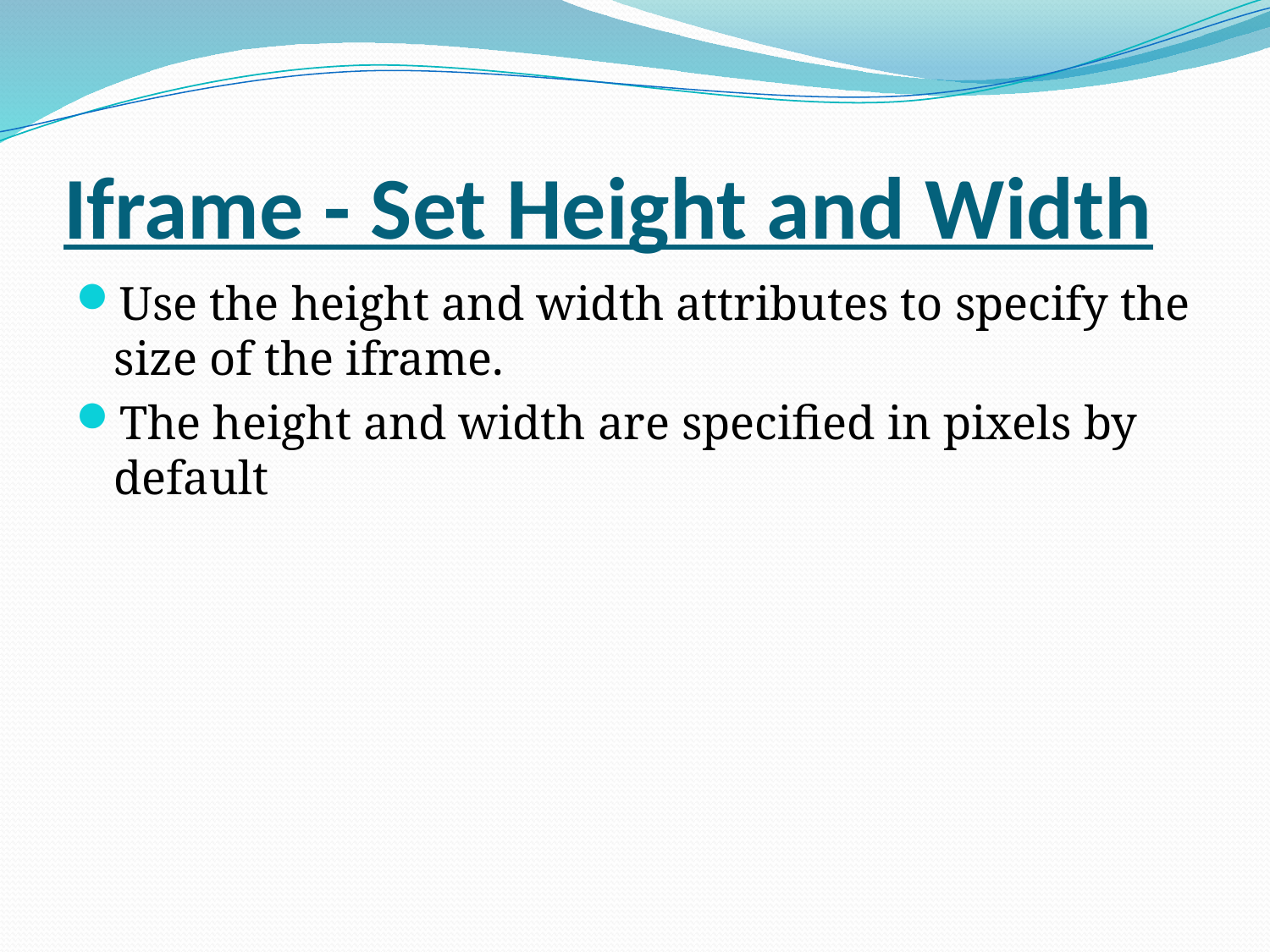

# Iframe - Set Height and Width
Use the height and width attributes to specify the size of the iframe.
The height and width are specified in pixels by default